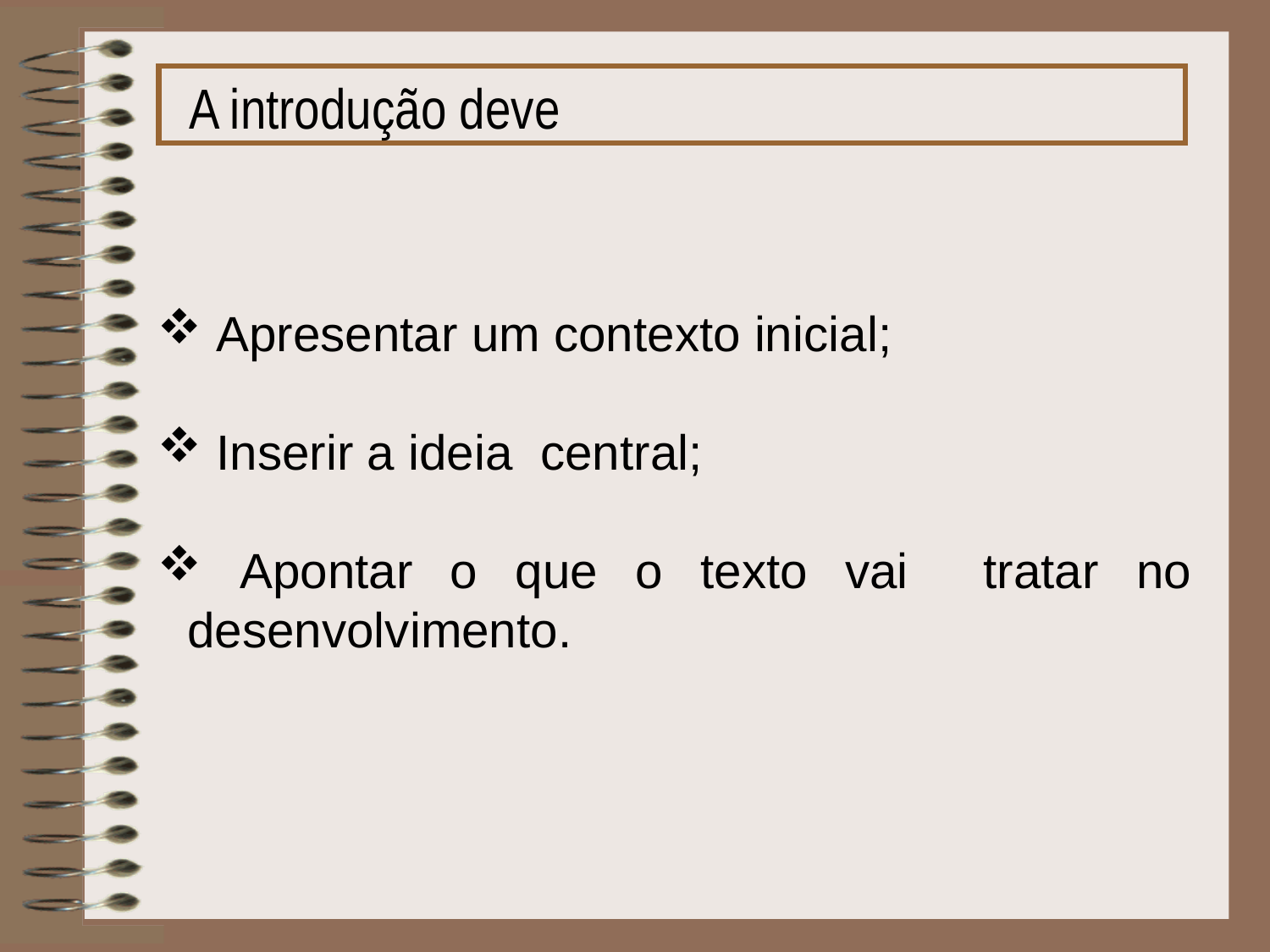

A introdução deve
 Apresentar um contexto inicial;

 Inserir a ideia  central;

 Apontar o que o texto vai  tratar no desenvolvimento.